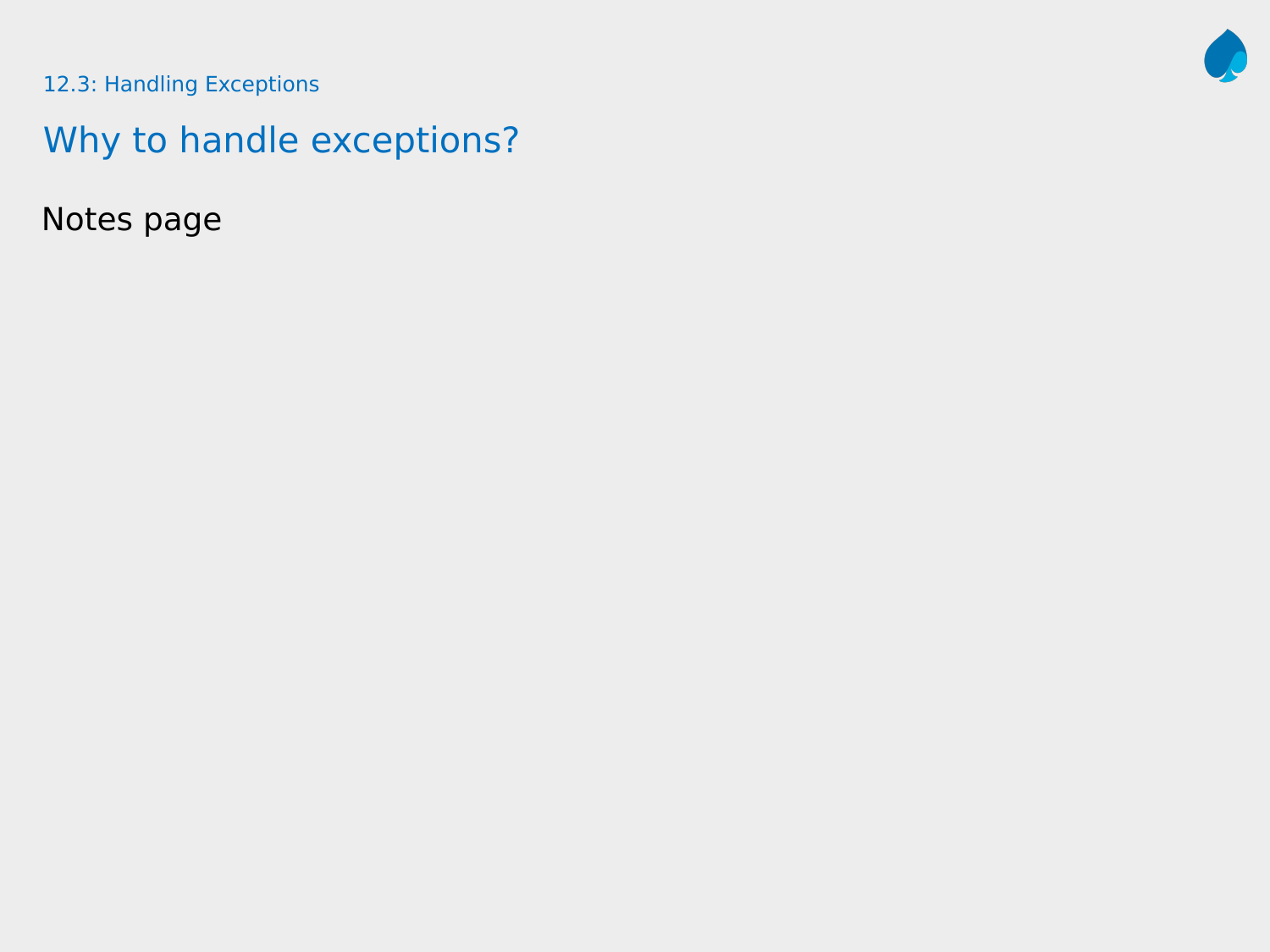

# 12.3: Handling Exceptions Why to handle exceptions?
Notes page